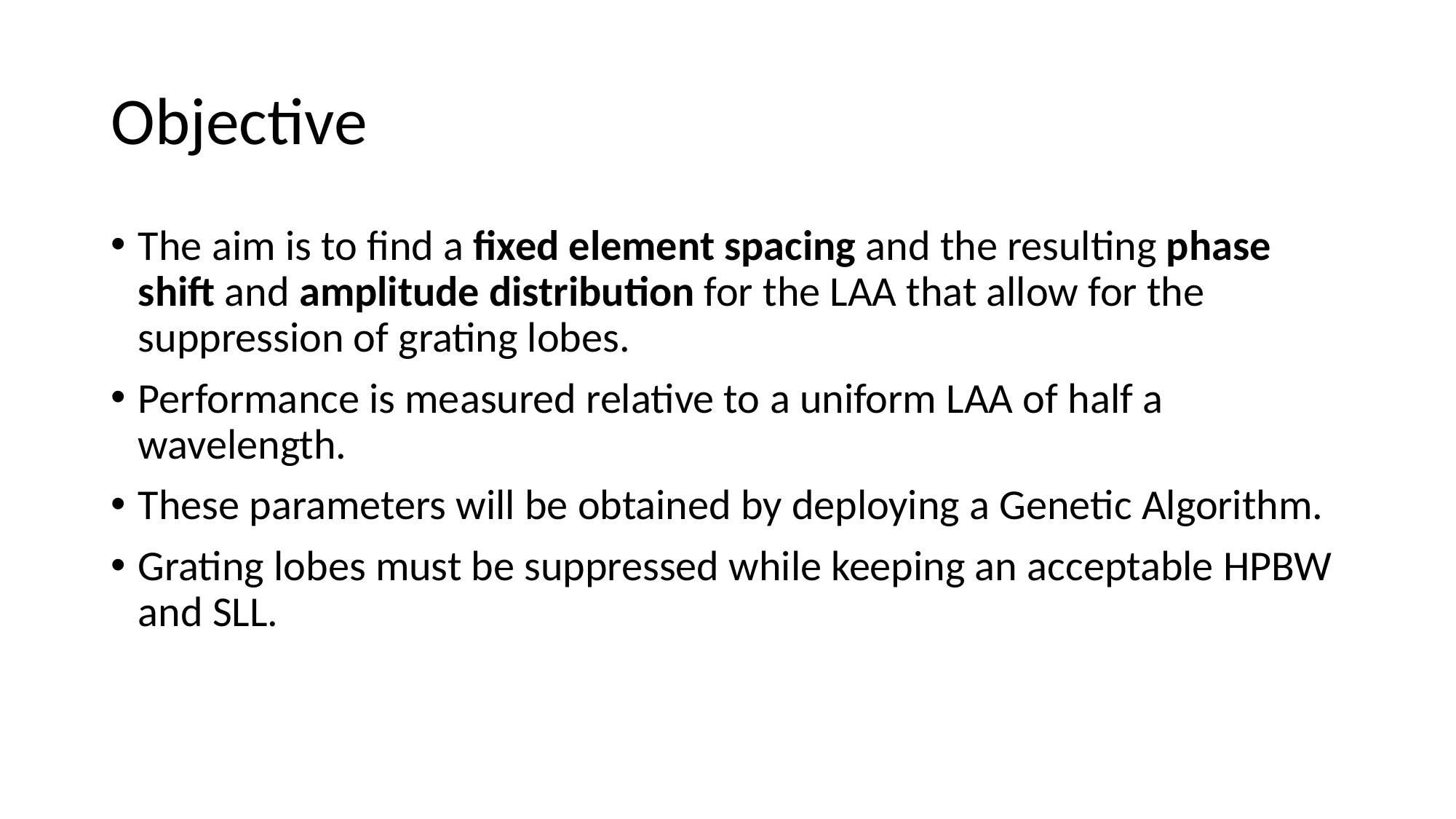

# Objective
The aim is to find a fixed element spacing and the resulting phase shift and amplitude distribution for the LAA that allow for the suppression of grating lobes.
Performance is measured relative to a uniform LAA of half a wavelength.
These parameters will be obtained by deploying a Genetic Algorithm.
Grating lobes must be suppressed while keeping an acceptable HPBW and SLL.